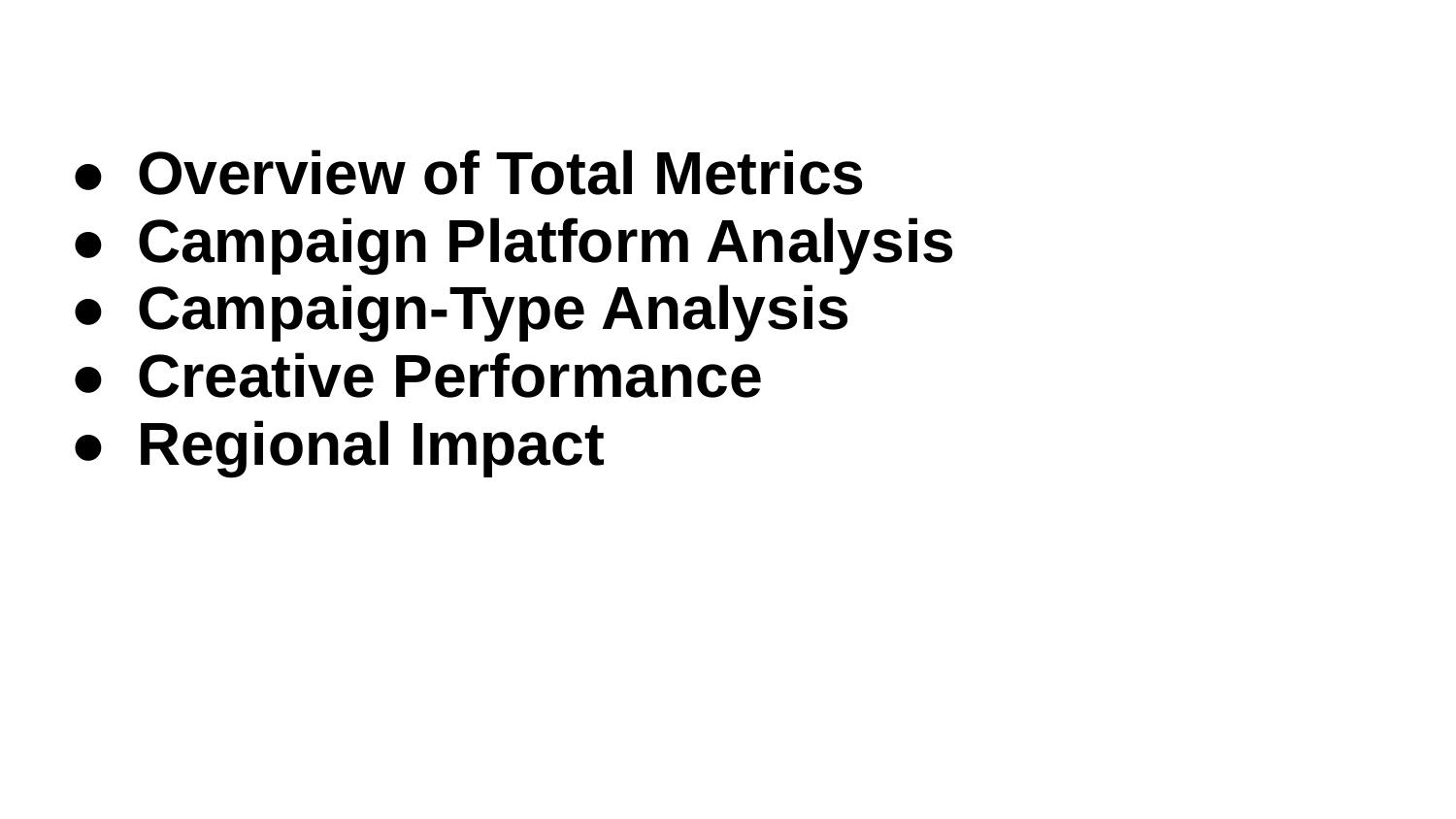

Overview of Total Metrics
Campaign Platform Analysis
Campaign-Type Analysis
Creative Performance
Regional Impact